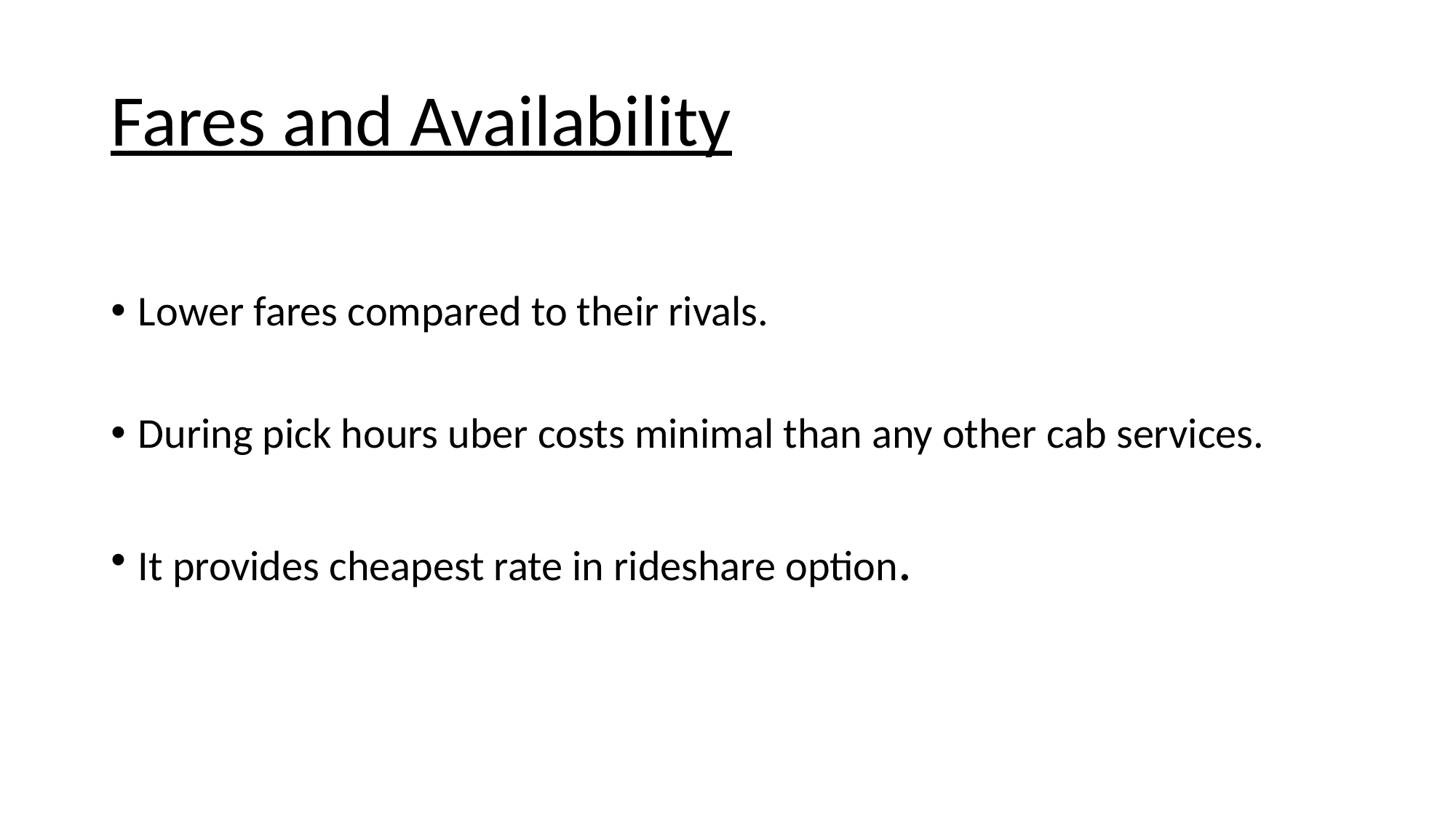

# Fares and Availability

Lower fares compared to their rivals.

During pick hours uber costs minimal than any other cab services.

It provides cheapest rate in rideshare option.